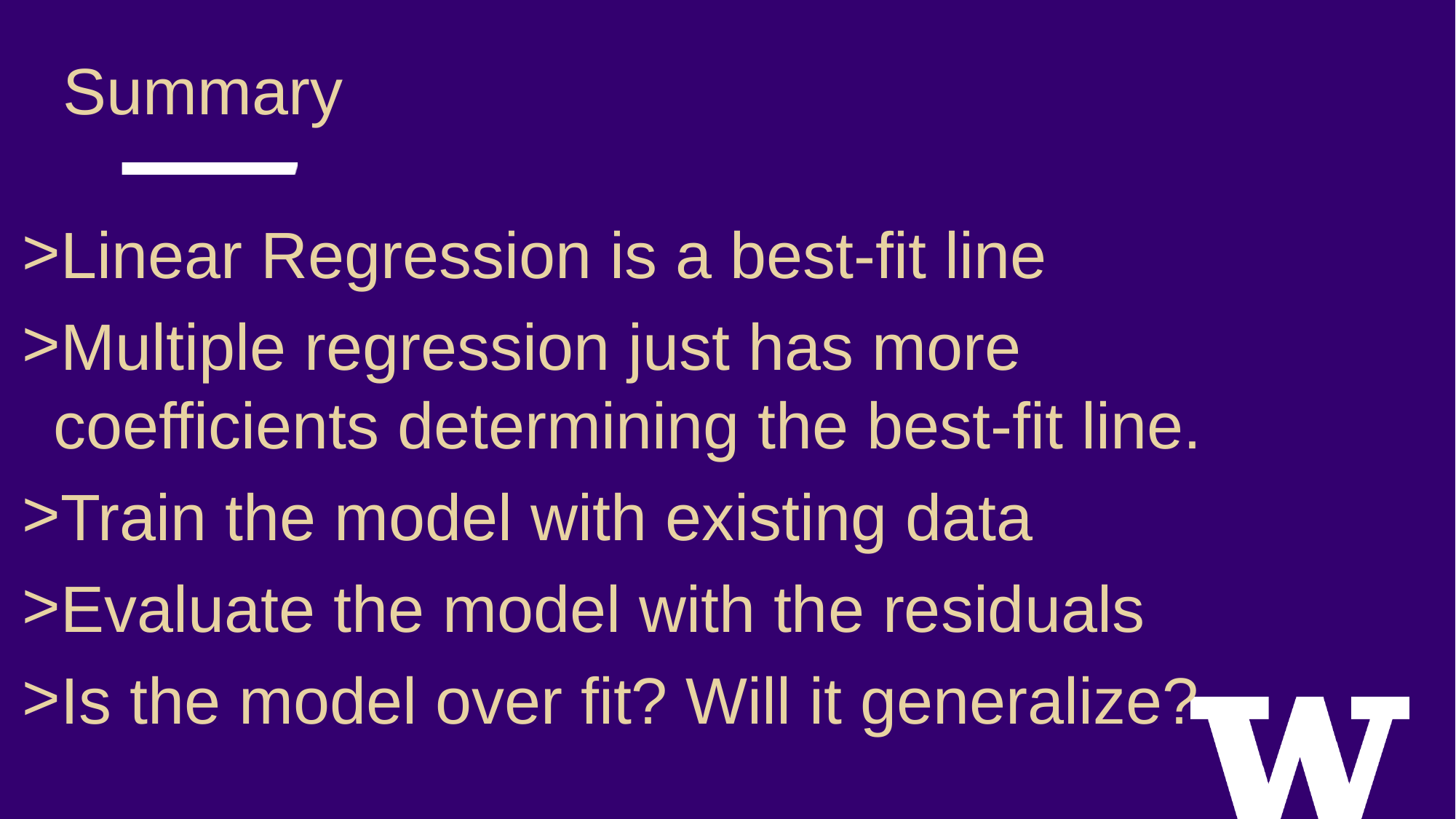

Summary
Linear Regression is a best-fit line
Multiple regression just has more coefficients determining the best-fit line.
Train the model with existing data
Evaluate the model with the residuals
Is the model over fit? Will it generalize?